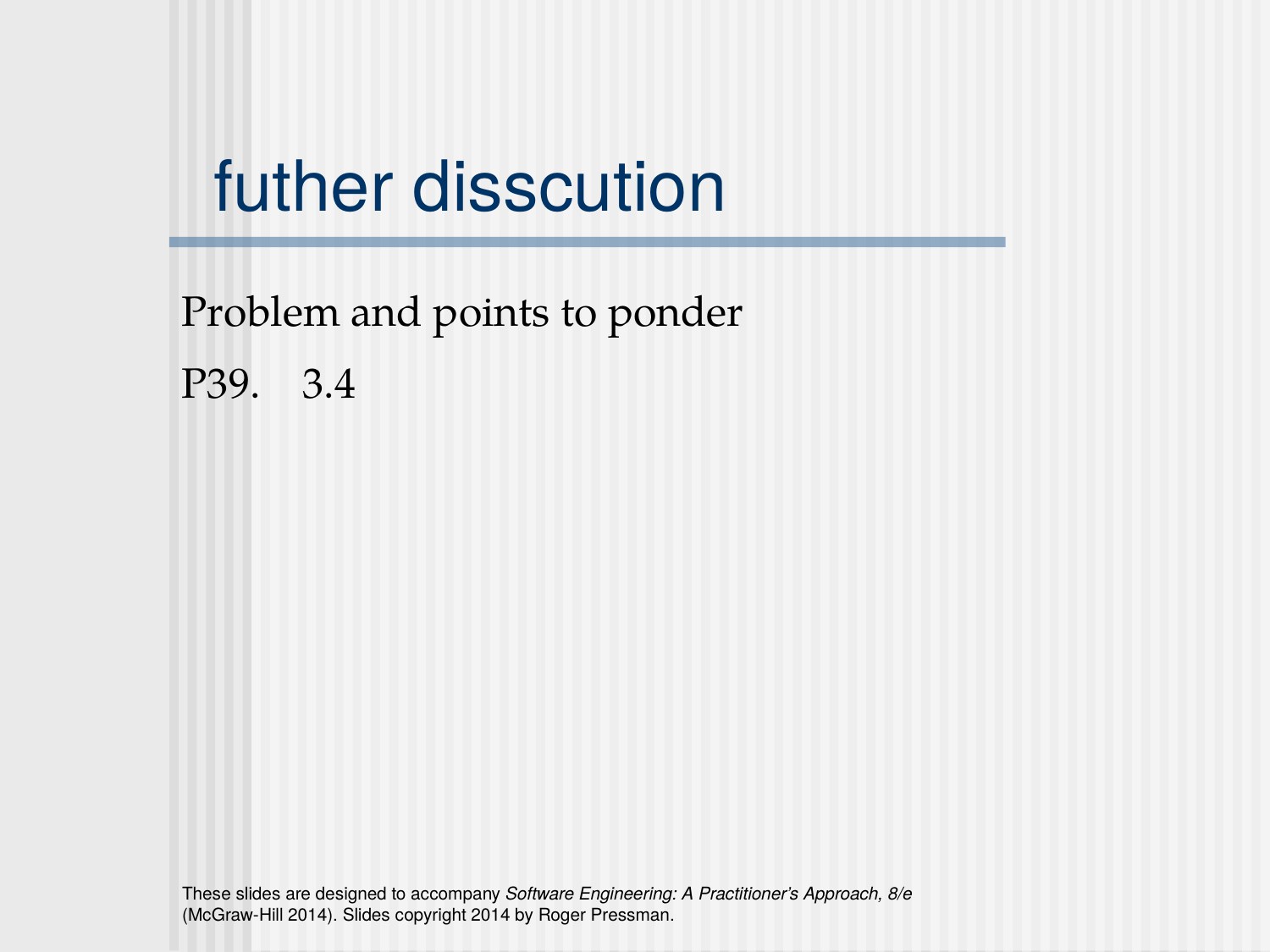

# futher disscution
Problem and points to ponder
P39.    3.4

These slides are designed to accompany Software Engineering: A Practitioner’s Approach, 8/e (McGraw-Hill 2014). Slides copyright 2014 by Roger Pressman.
19